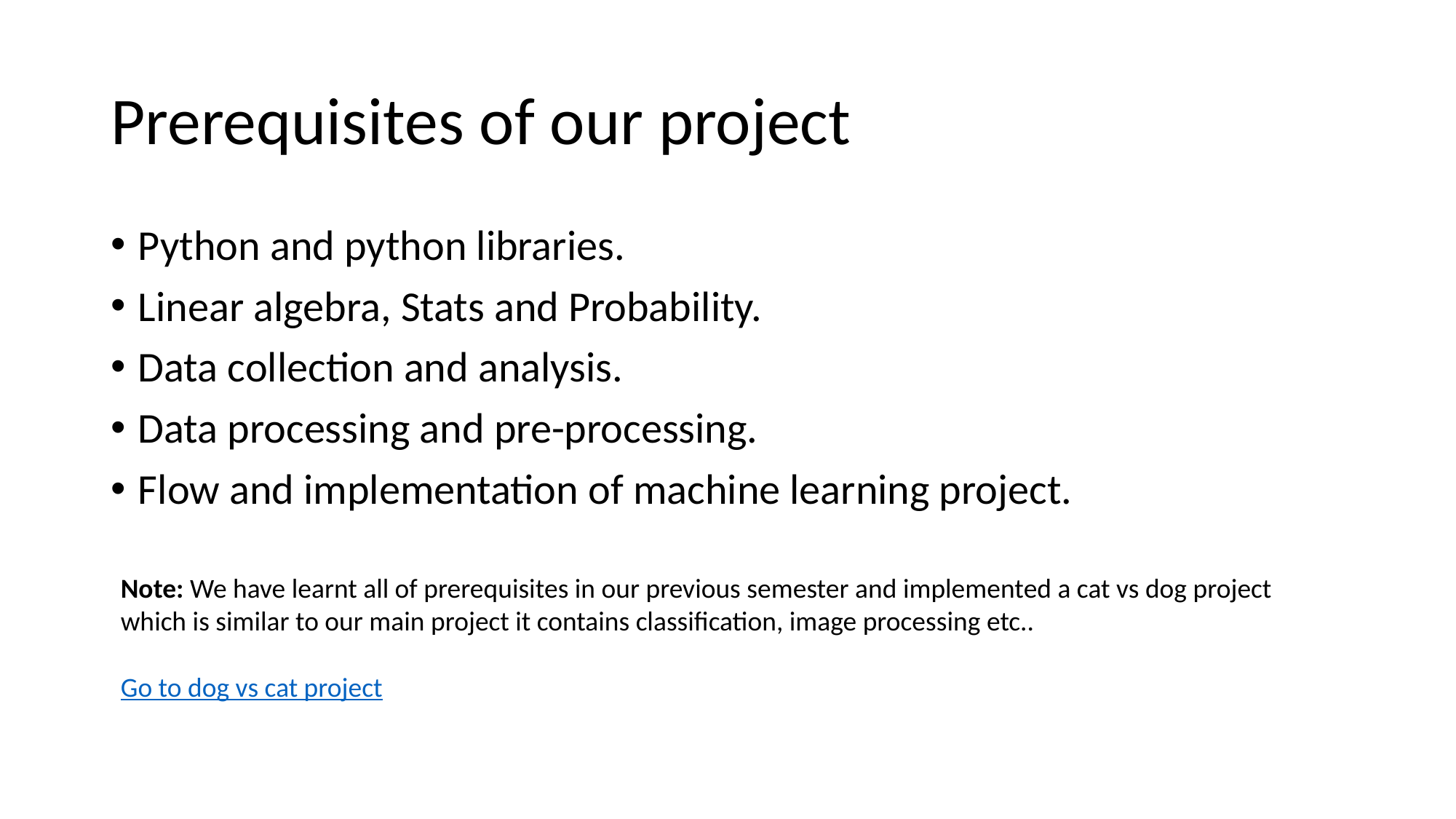

# Prerequisites of our project
Python and python libraries.
Linear algebra, Stats and Probability.
Data collection and analysis.
Data processing and pre-processing.
Flow and implementation of machine learning project.
Note: We have learnt all of prerequisites in our previous semester and implemented a cat vs dog project which is similar to our main project it contains classification, image processing etc..

Go to dog vs cat project